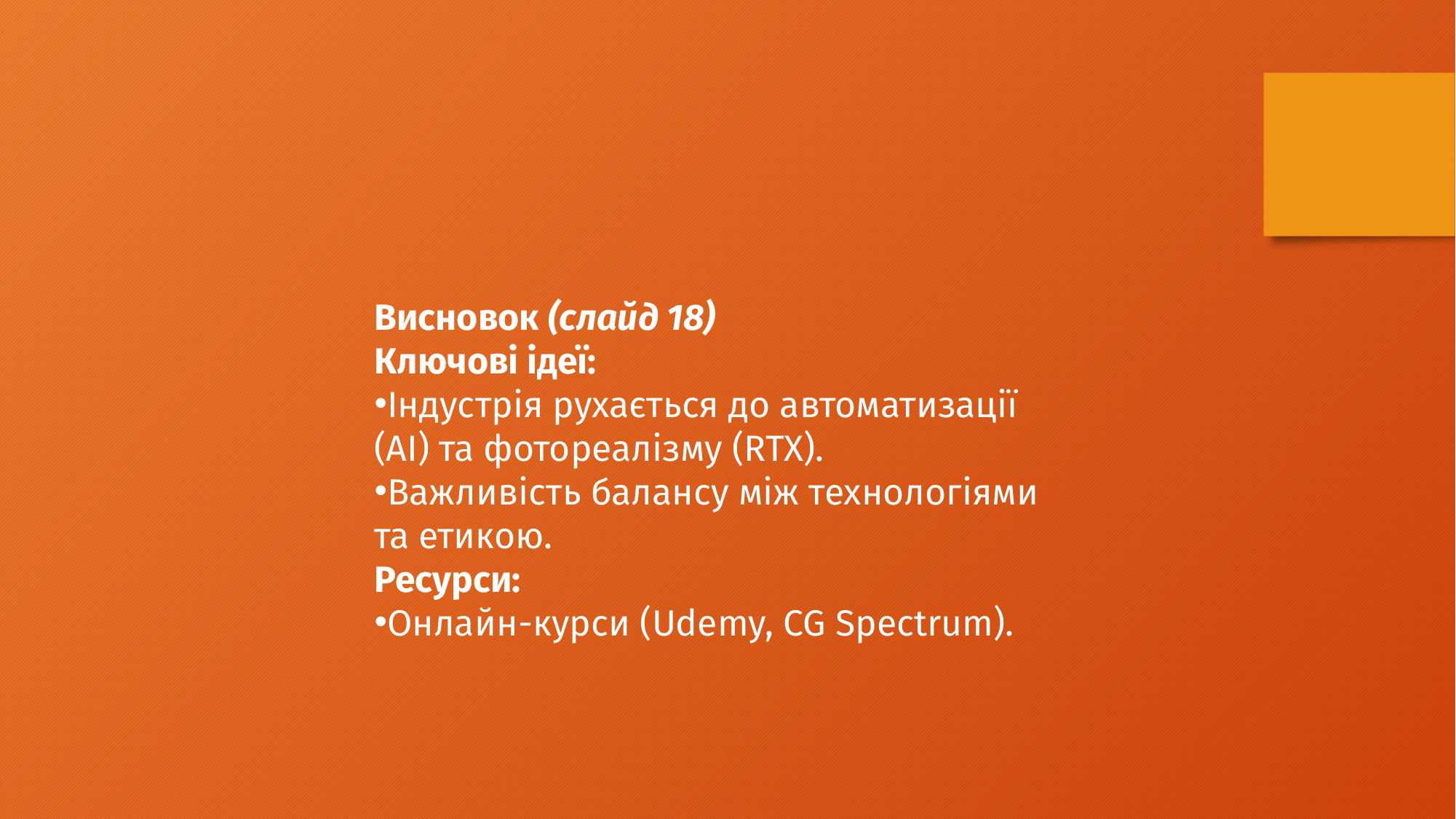

Висновок (слайд 18)
Ключові ідеї:
Індустрія рухається до автоматизації (AI) та фотореалізму (RTX).
Важливість балансу між технологіями та етикою.
Ресурси:
Онлайн-курси (Udemy, CG Spectrum).